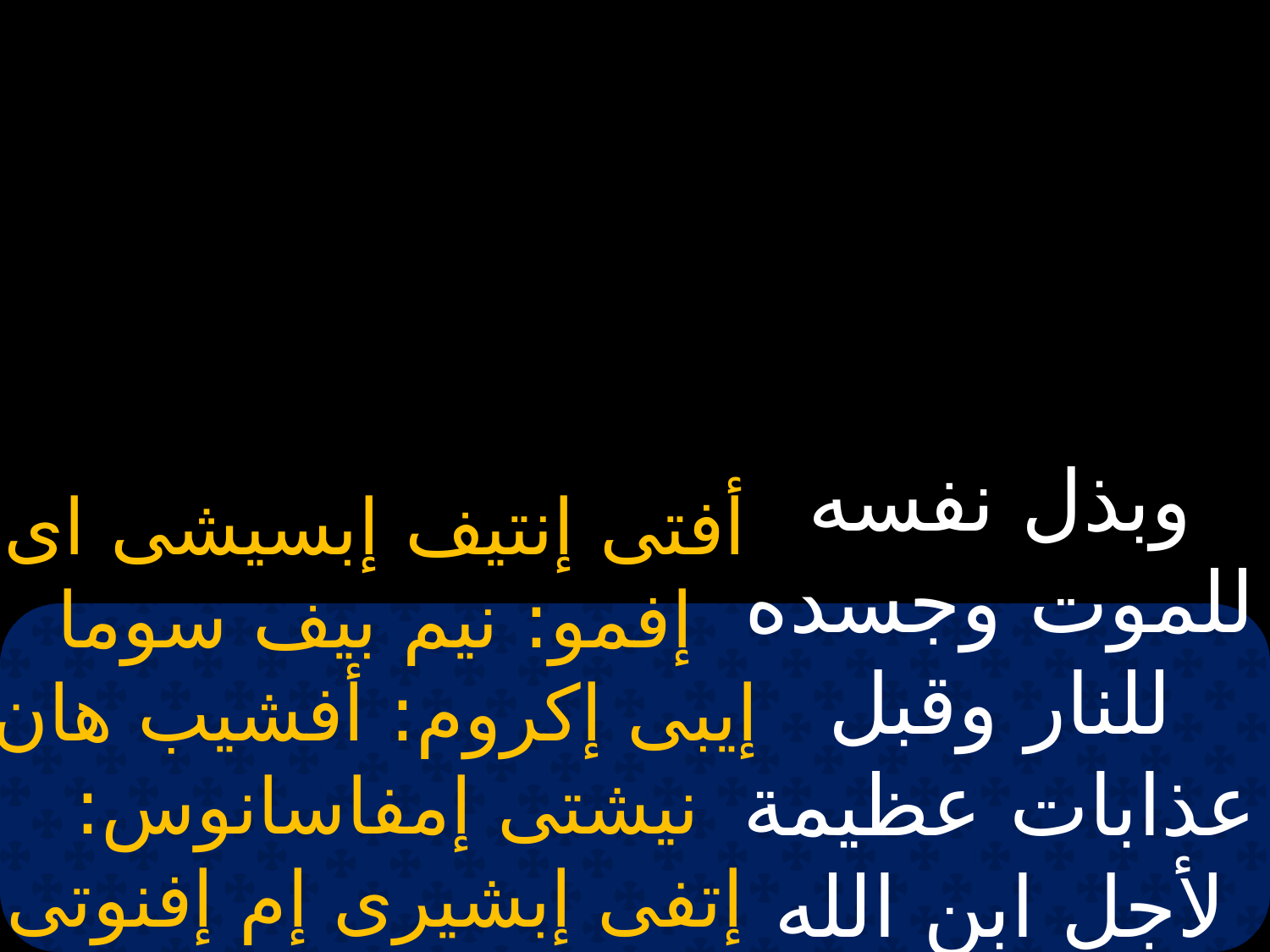

وبذل نفسه للموت وجسده للنار وقبل عذابات عظيمة لأجل ابن الله الحي.
أفتى إنتيف إبسيشى اى إفمو: نيم بيف سوما إيبى إكروم: أفشيب هان نيشتى إمفاسانوس:  إتفى إبشيرى إم إفنوتى إتؤنخ.